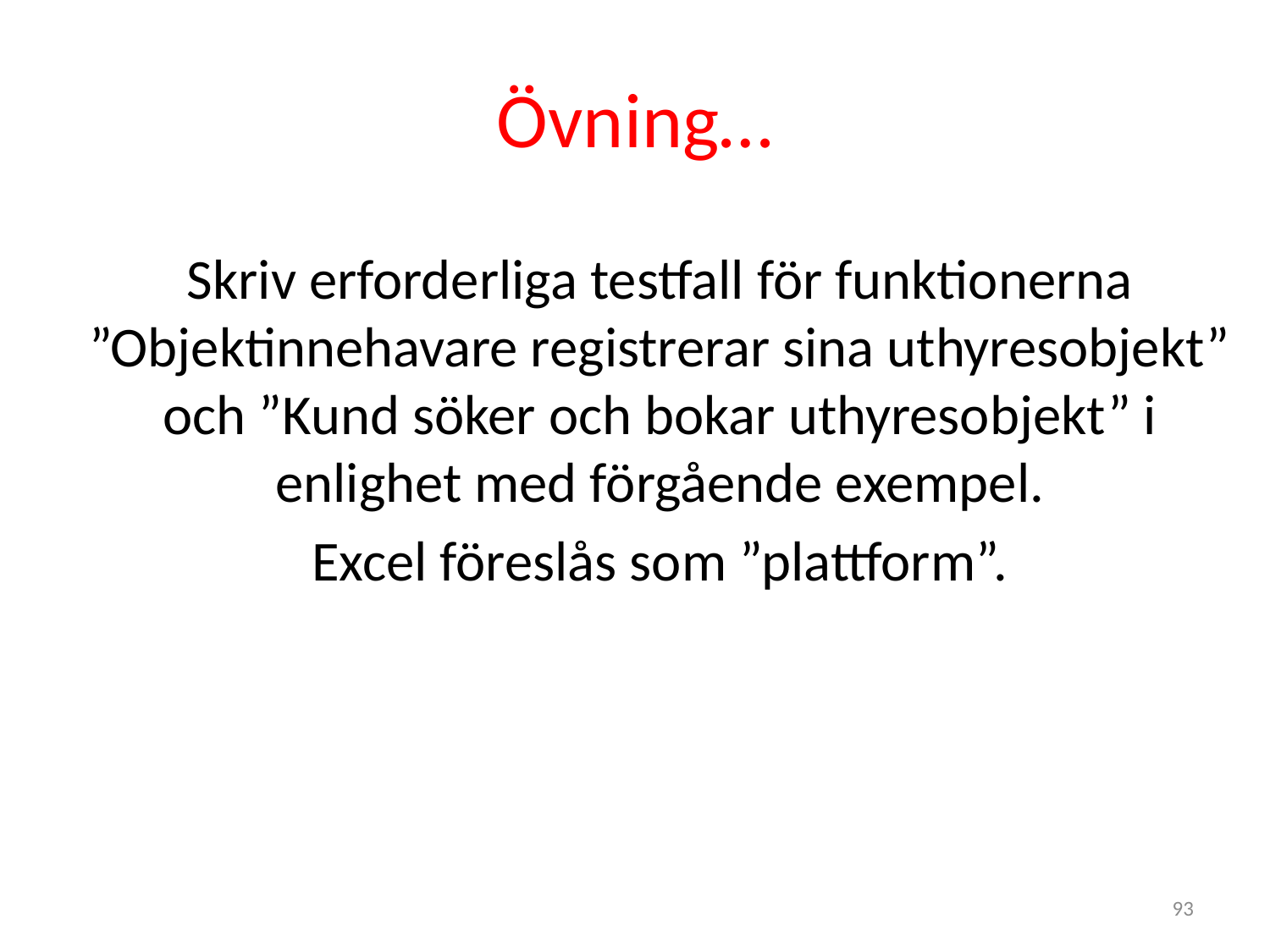

# Övning…
Skriv erforderliga testfall för funktionerna ”Objektinnehavare registrerar sina uthyresobjekt” och ”Kund söker och bokar uthyresobjekt” i enlighet med förgående exempel.
Excel föreslås som ”plattform”.

93